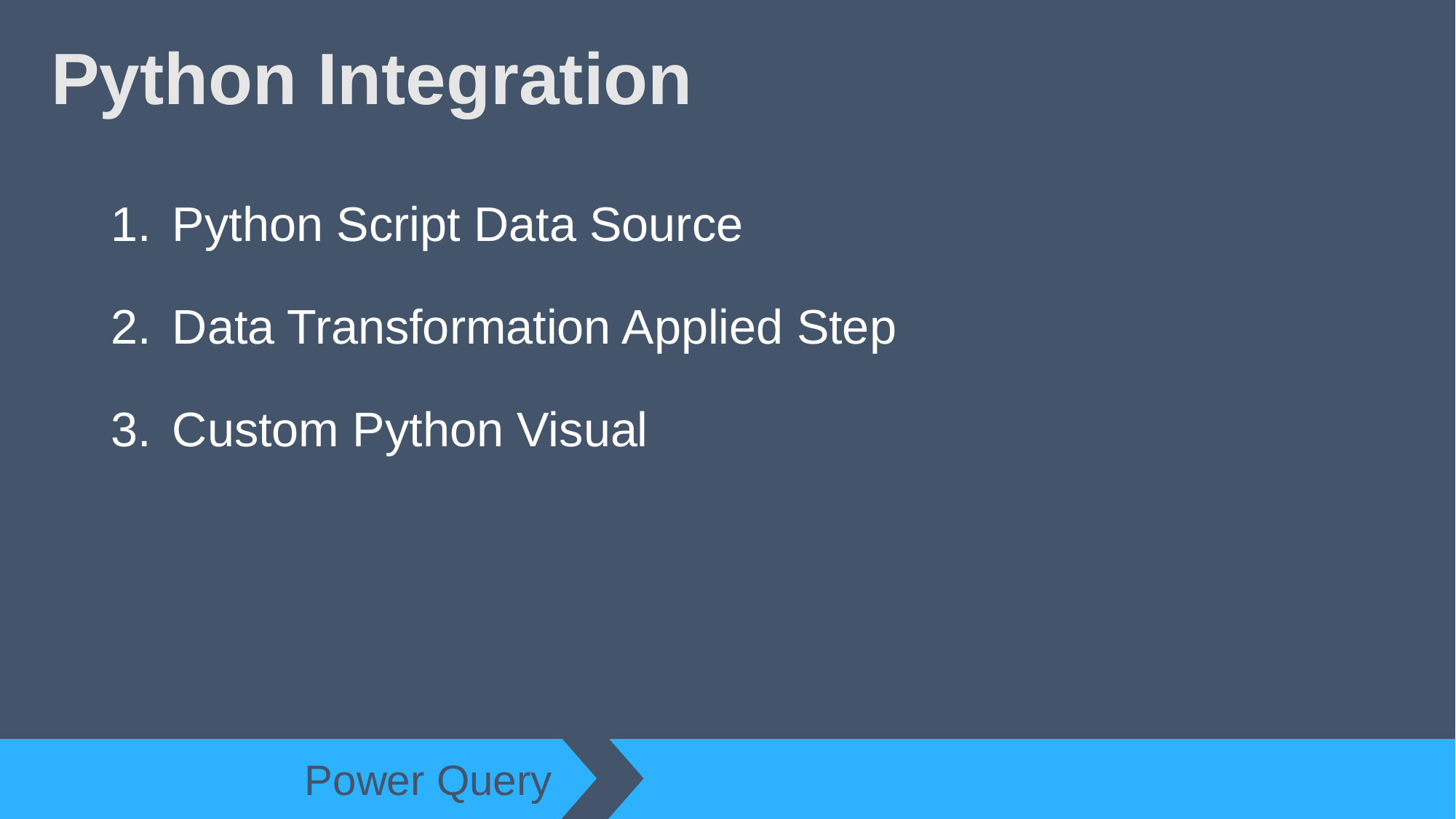

# Python Integration
Python Script Data Source
Data Transformation Applied Step
Custom Python Visual